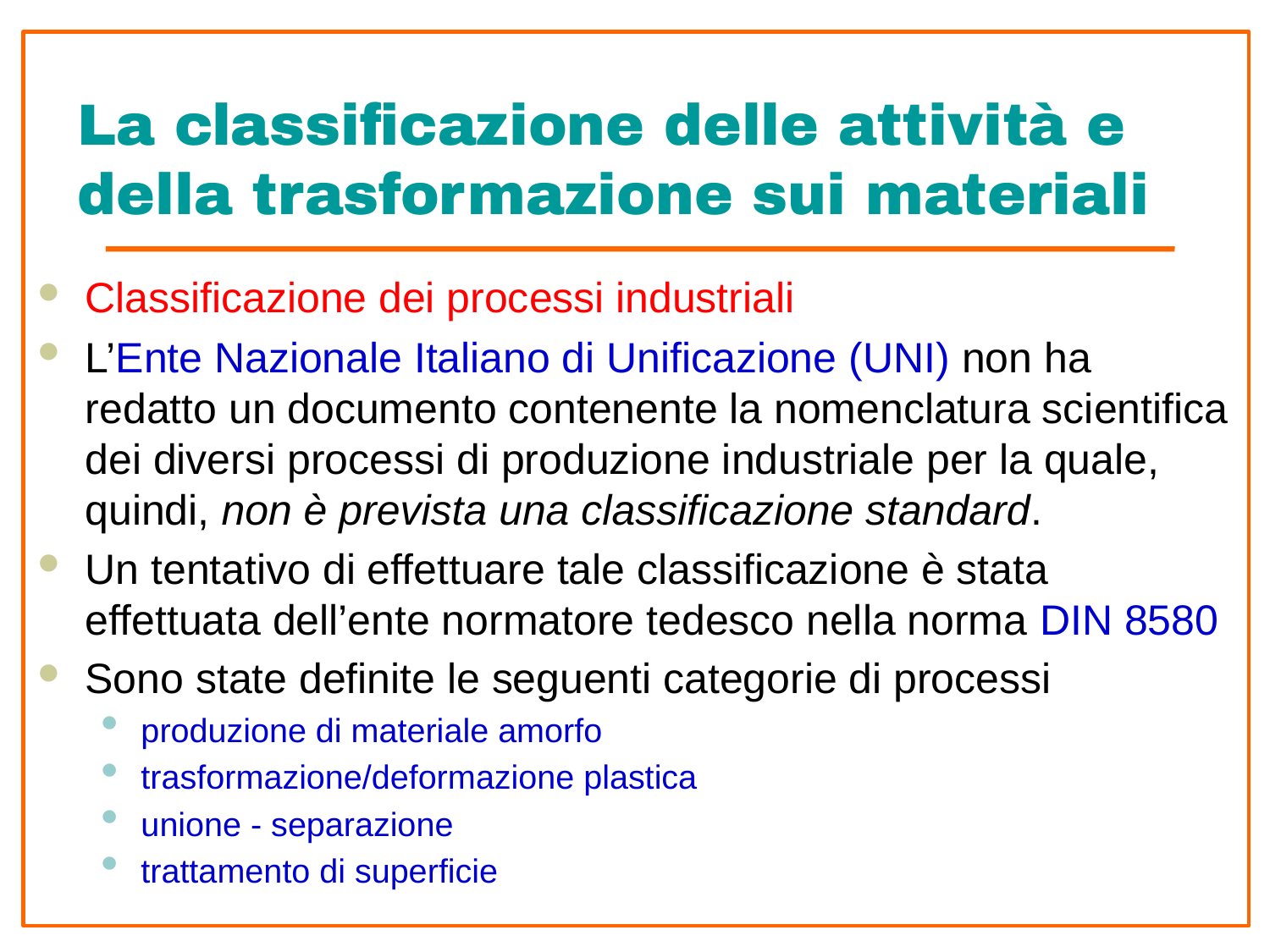

# La classificazione delle attività e della trasformazione sui materiali
Classificazione dei processi industriali
L’Ente Nazionale Italiano di Unificazione (UNI) non ha redatto un documento contenente la nomenclatura scientifica dei diversi processi di produzione industriale per la quale, quindi, non è prevista una classificazione standard.
Un tentativo di effettuare tale classificazione è stata effettuata dell’ente normatore tedesco nella norma DIN 8580
Sono state definite le seguenti categorie di processi
produzione di materiale amorfo
trasformazione/deformazione plastica
unione - separazione
trattamento di superficie